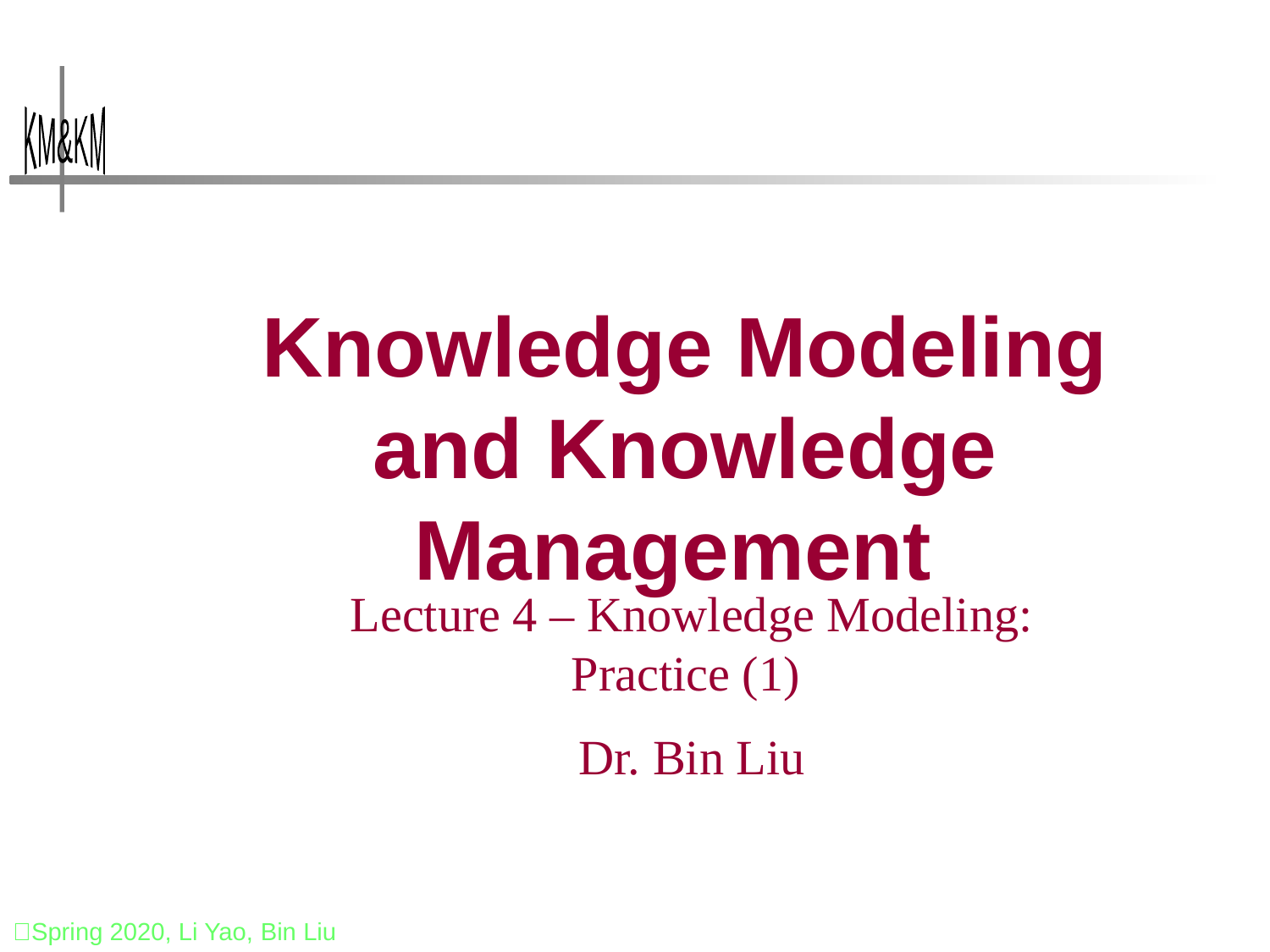

Knowledge Modeling and Knowledge Management
Lecture 4 – Knowledge Modeling: Practice (1)
Dr. Bin Liu